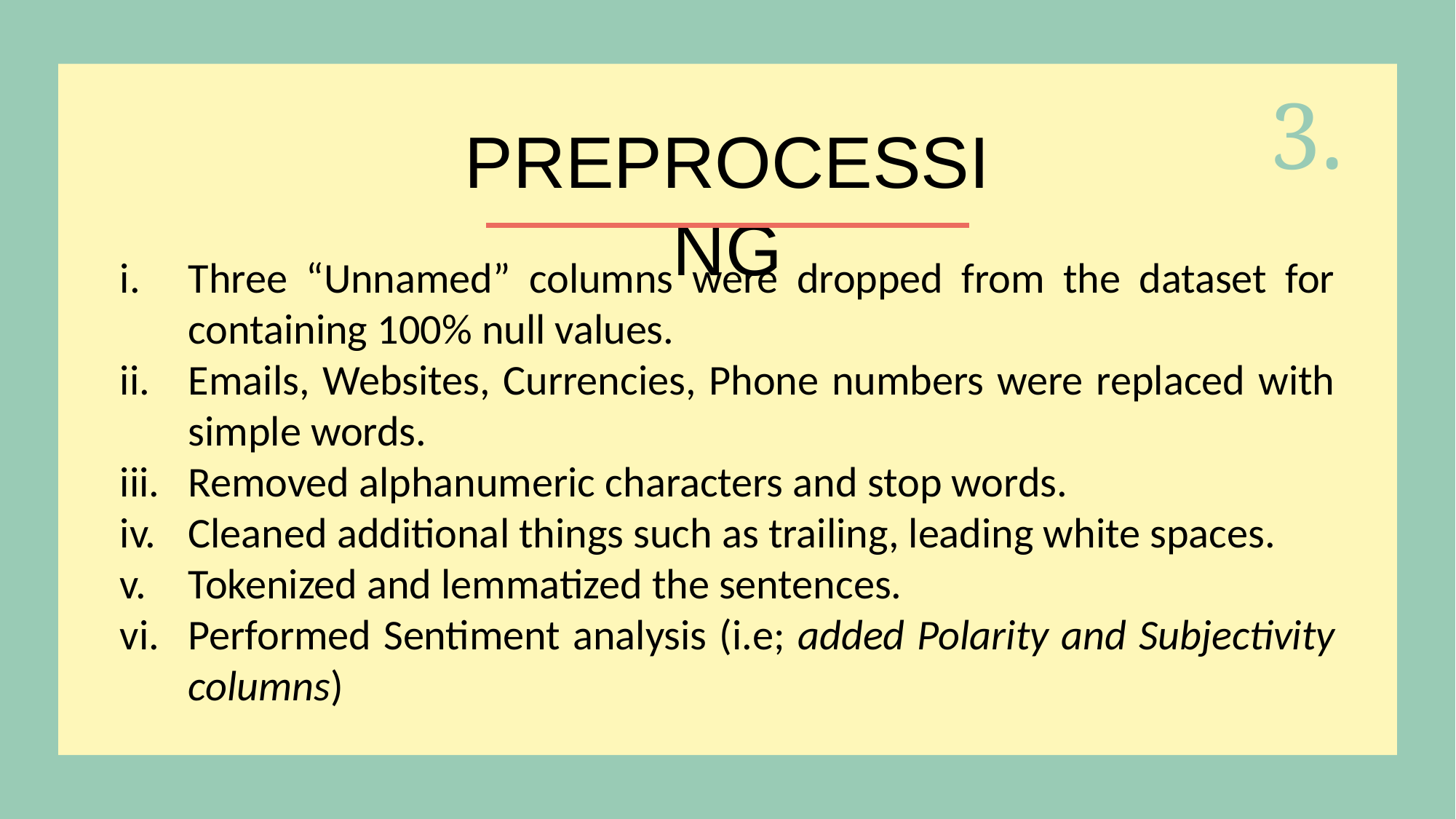

3.
PREPROCESSING
Three “Unnamed” columns were dropped from the dataset for containing 100% null values.
Emails, Websites, Currencies, Phone numbers were replaced with simple words.
Removed alphanumeric characters and stop words.
Cleaned additional things such as trailing, leading white spaces.
Tokenized and lemmatized the sentences.
Performed Sentiment analysis (i.e; added Polarity and Subjectivity columns)